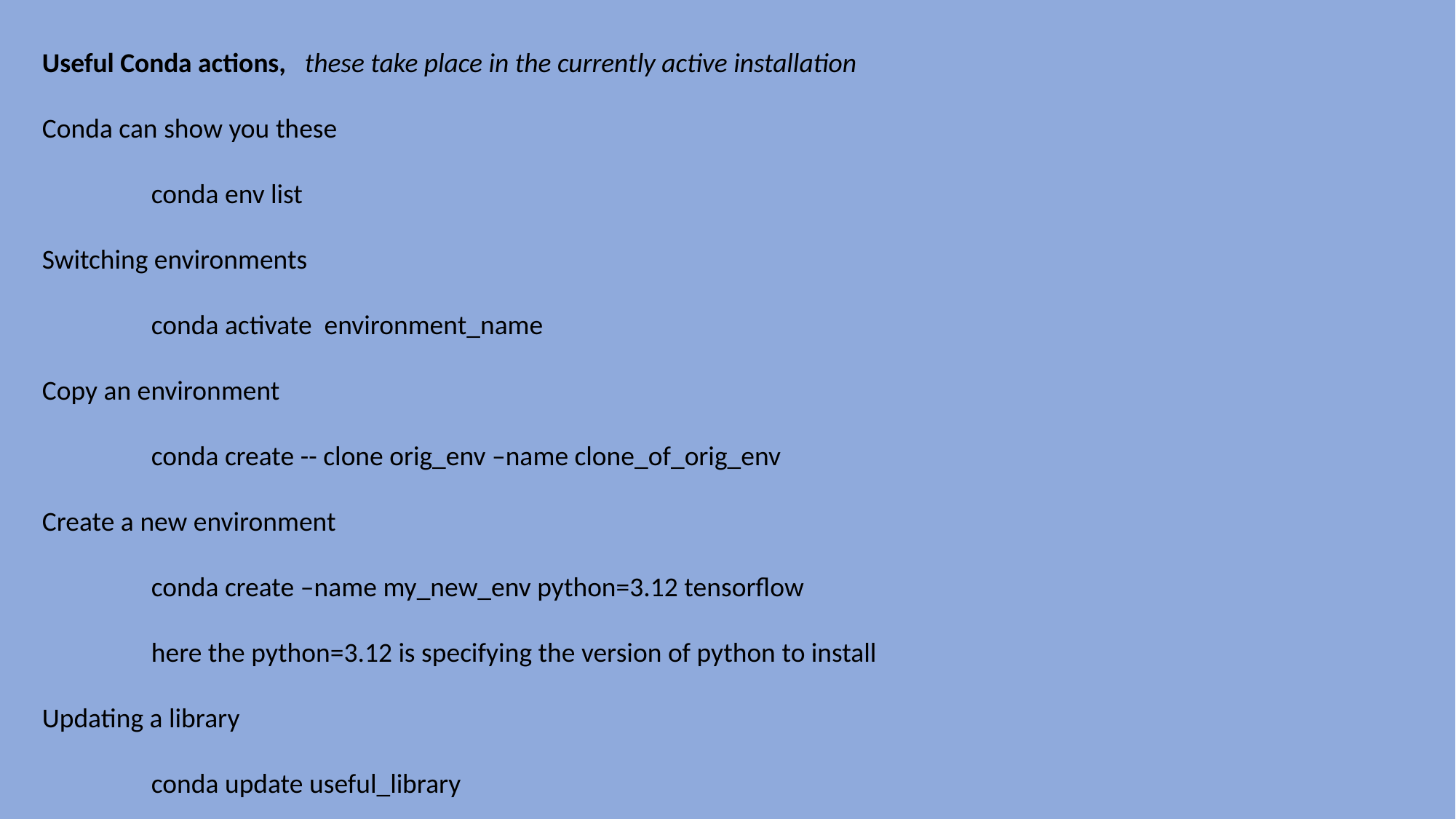

Useful Conda actions,   these take place in the currently active installation

Conda can show you these

	conda env list

Switching environments

	conda activate  environment_name

Copy an environment

	conda create -- clone orig_env –name clone_of_orig_env

Create a new environment

	conda create –name my_new_env python=3.12 tensorflow

	here the python=3.12 is specifying the version of python to install

Updating a library

	conda update useful_library